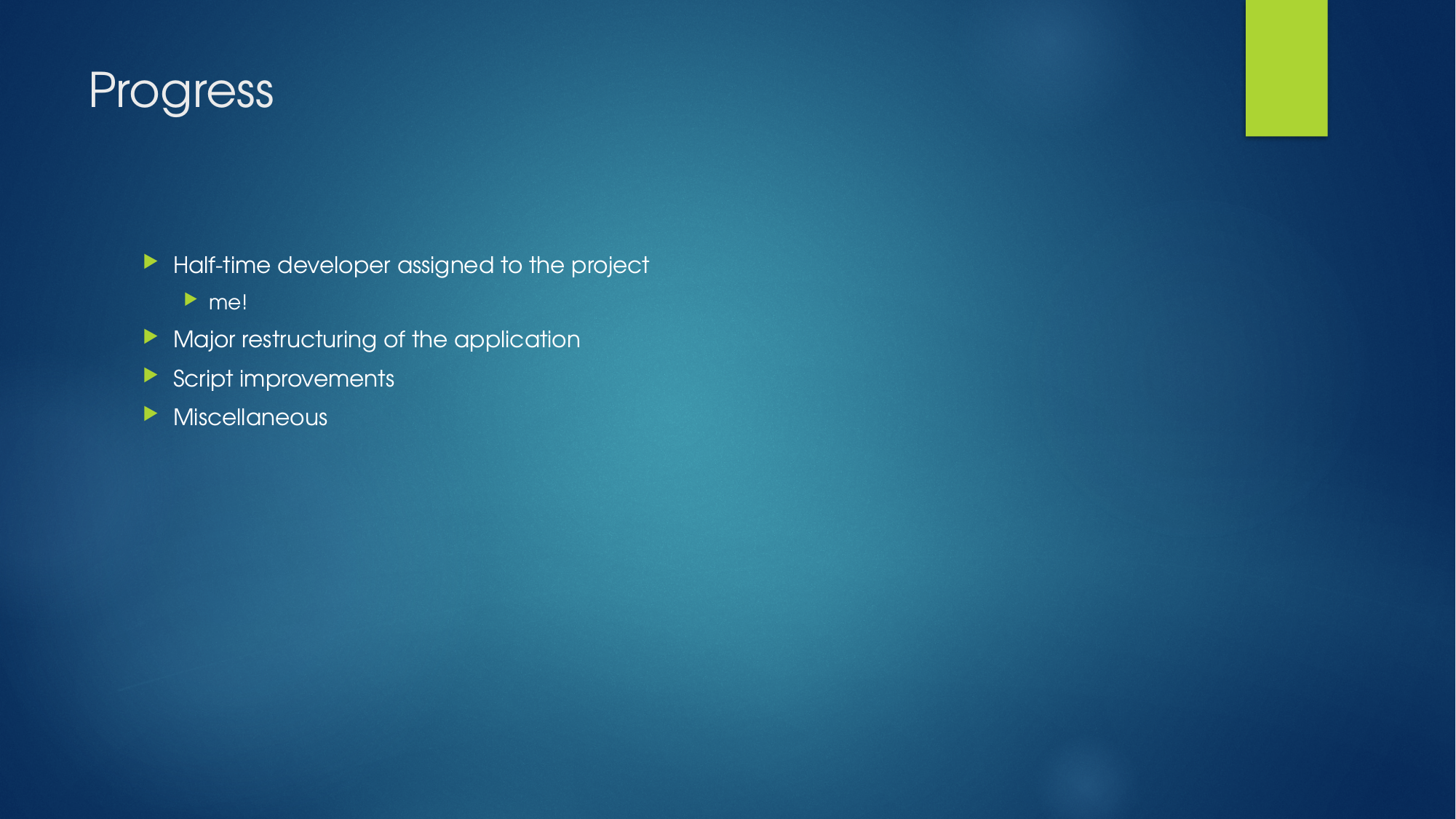

# Progress
Half-time developer assigned to the project
me!
Major restructuring of the application
Script improvements
Miscellaneous